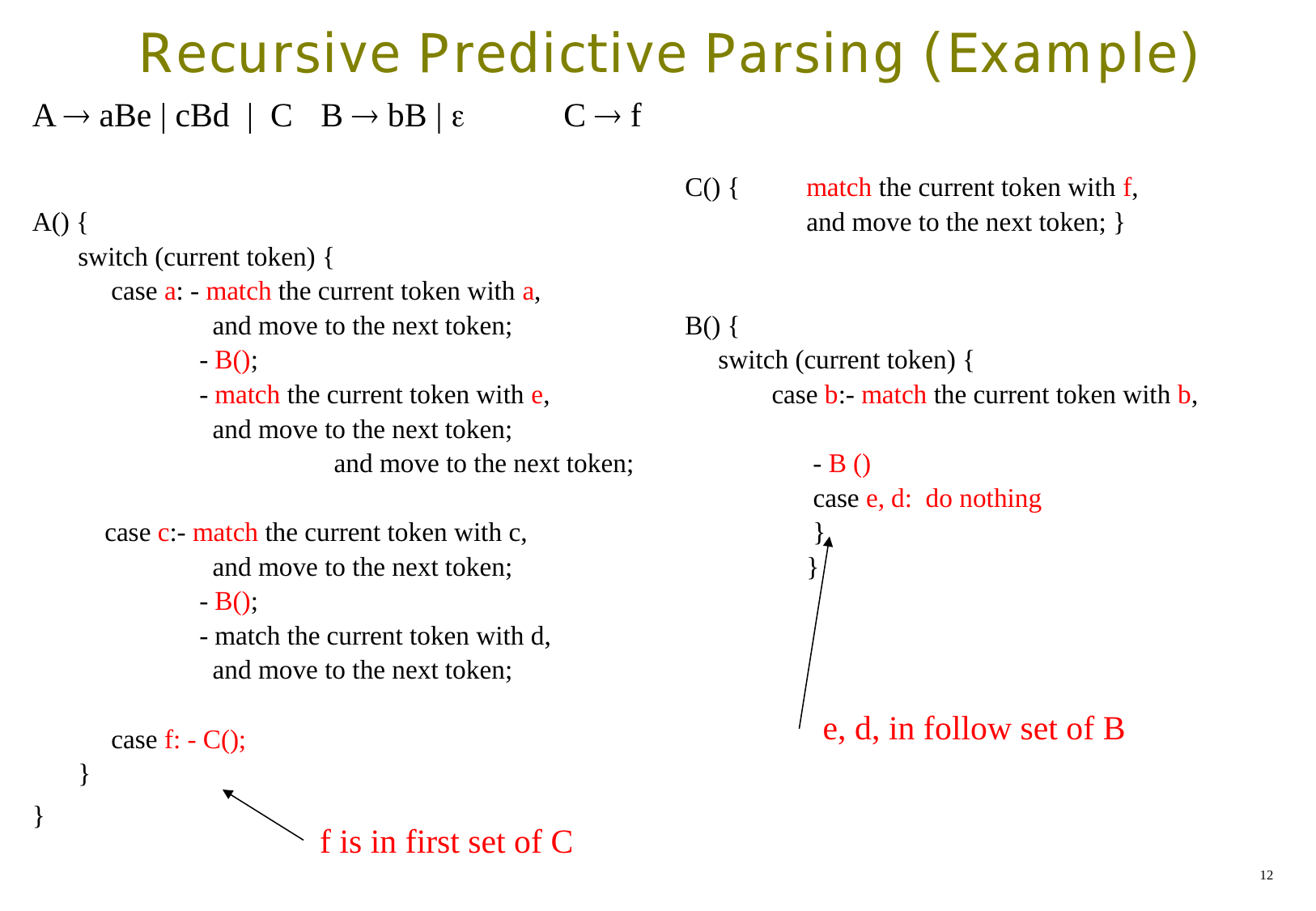

# Recursive Predictive Parsing (Example)
A → aBe | cBd  |  C 	B → bB | ε	C → f

						C() {	match the current token with f,
A() {						and move to the next token; }
	switch (current token) {
	     case a: - match the current token with a,
		  and move to the next token;		B() {
		- B();				     switch (current token) {
		- match the current token with e,		             case b:- match the current token with b,
		  and move to the next token;
			  and move to the next token;		 - B ()
							 case e, d:  do nothing
	    case c:- match the current token with c,			 }
		  and move to the next token;		 	}
		- B();
		- match the current token with d,
		  and move to the next token;

	     case f: - C();
	}
}

e, d, in follow set of B

f is in first set of C
12